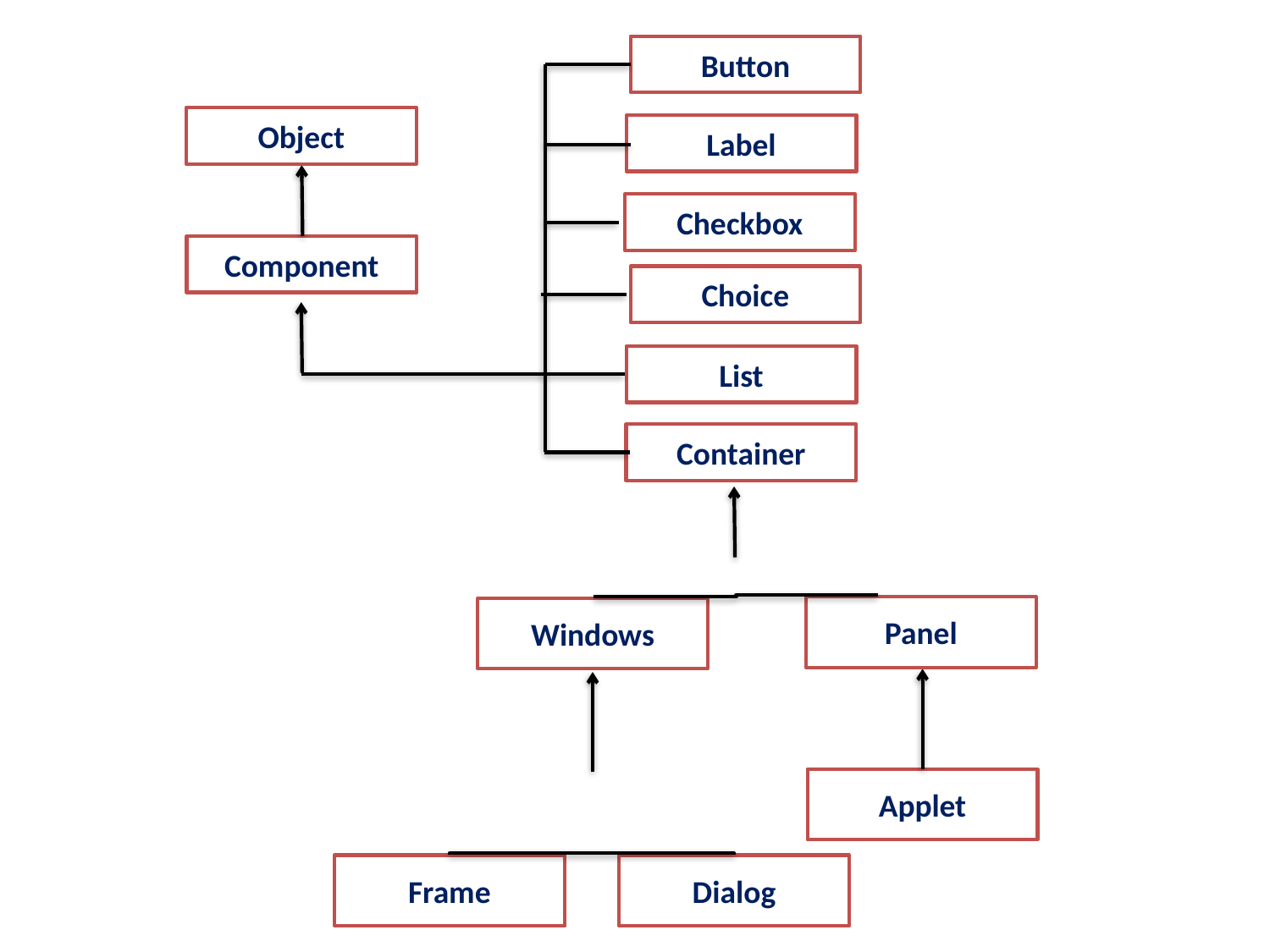

Button
Object
Label
Checkbox
Component
Choice
List
Container
Panel
Windows
Applet
Frame
Dialog